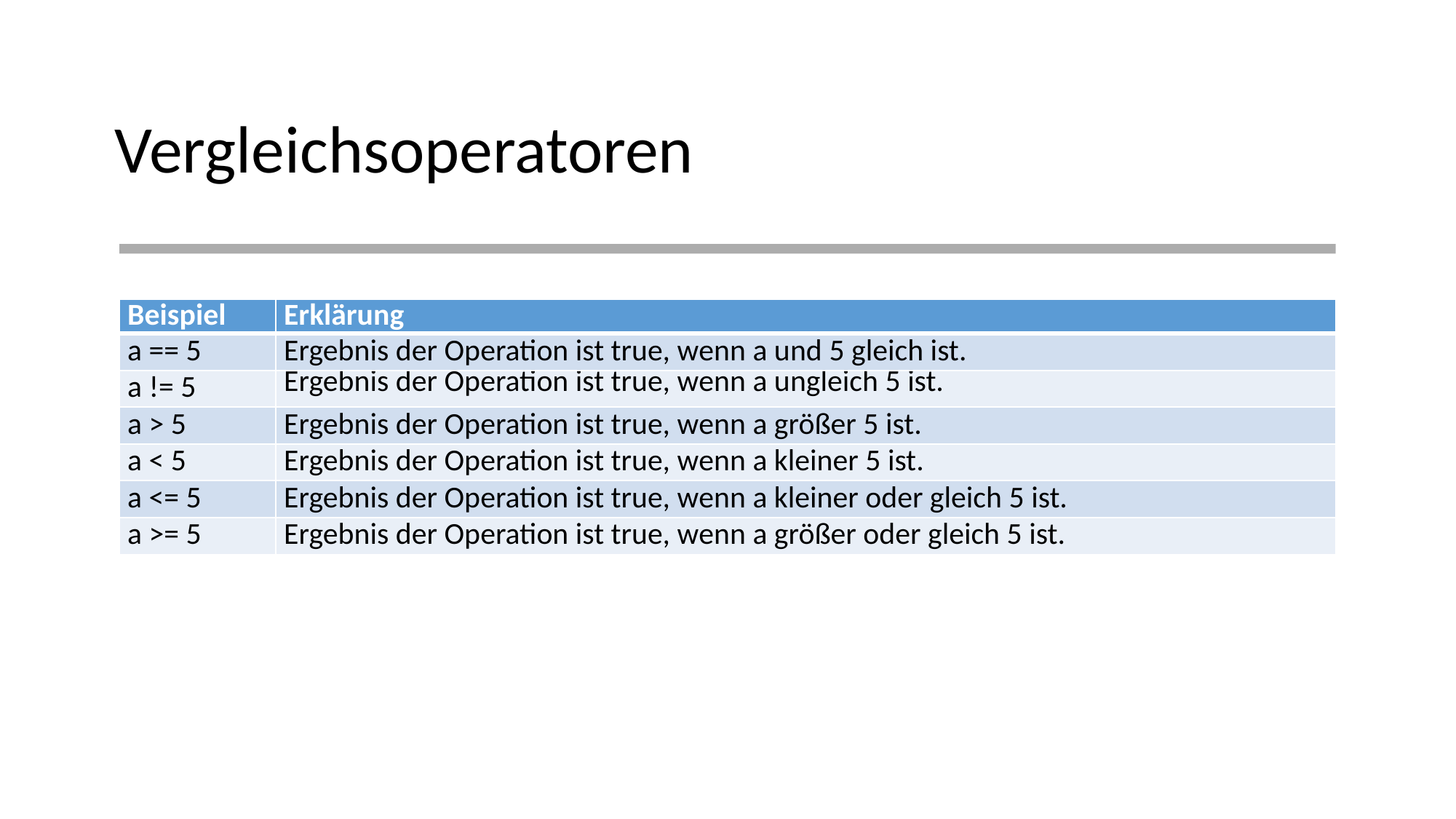

# Vergleichsoperatoren

| Beispiel | Erklärung |
| --- | --- |
| a == 5 | Ergebnis der Operation ist true, wenn a und 5 gleich ist. |
| a != 5 | Ergebnis der Operation ist true, wenn a ungleich 5 ist. |
| a > 5 | Ergebnis der Operation ist true, wenn a größer 5 ist. |
| a < 5 | Ergebnis der Operation ist true, wenn a kleiner 5 ist. |
| a <= 5 | Ergebnis der Operation ist true, wenn a kleiner oder gleich 5 ist. |
| a >= 5 | Ergebnis der Operation ist true, wenn a größer oder gleich 5 ist. |